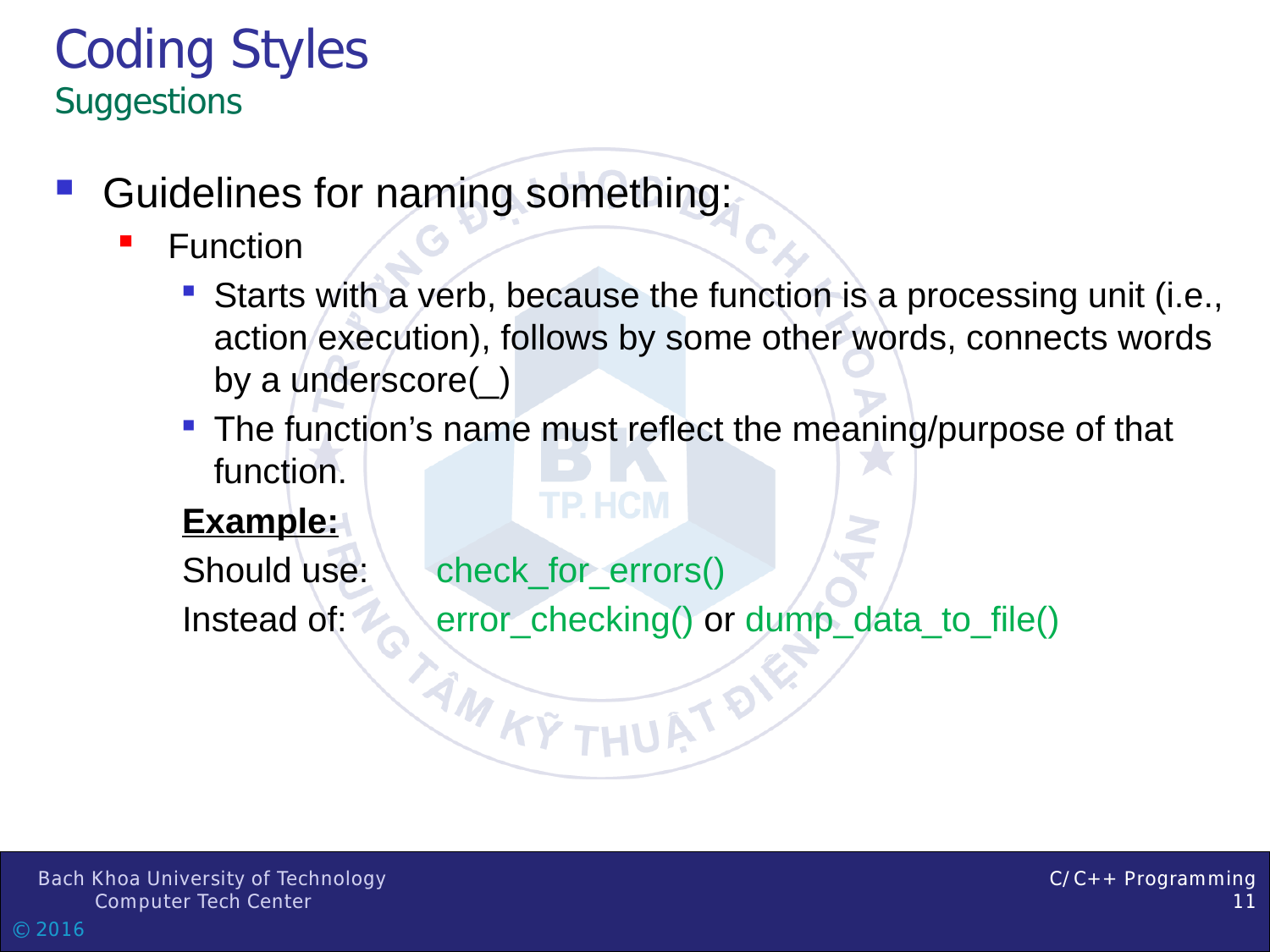

# Coding Styles Suggestions
Guidelines for naming something:
 Function
Starts with a verb, because the function is a processing unit (i.e., action execution), follows by some other words, connects words by a underscore(_)
The function’s name must reflect the meaning/purpose of that function.
Example:
Should use: 	check_for_errors()
Instead of:	error_checking() or dump_data_to_file()